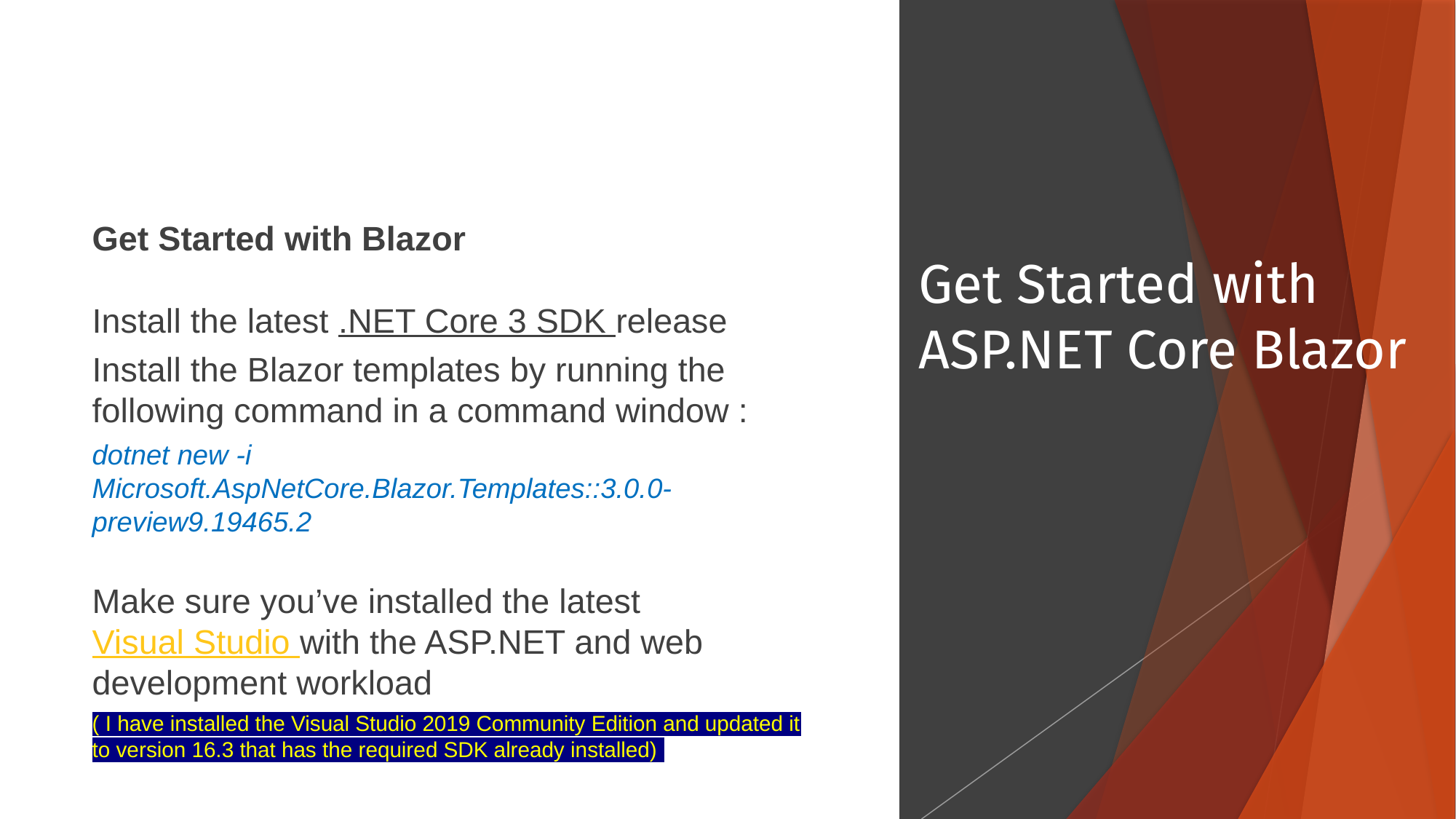

Get Started with Blazor

Install the latest .NET Core 3 SDK release
Install the Blazor templates by running the following command in a command window :
dotnet new -i Microsoft.AspNetCore.Blazor.Templates::3.0.0-preview9.19465.2

Make sure you’ve installed the latest Visual Studio with the ASP.NET and web development workload
( I have installed the Visual Studio 2019 Community Edition and updated it to version 16.3 that has the required SDK already installed)

# Get Started with ASP.NET Core Blazor